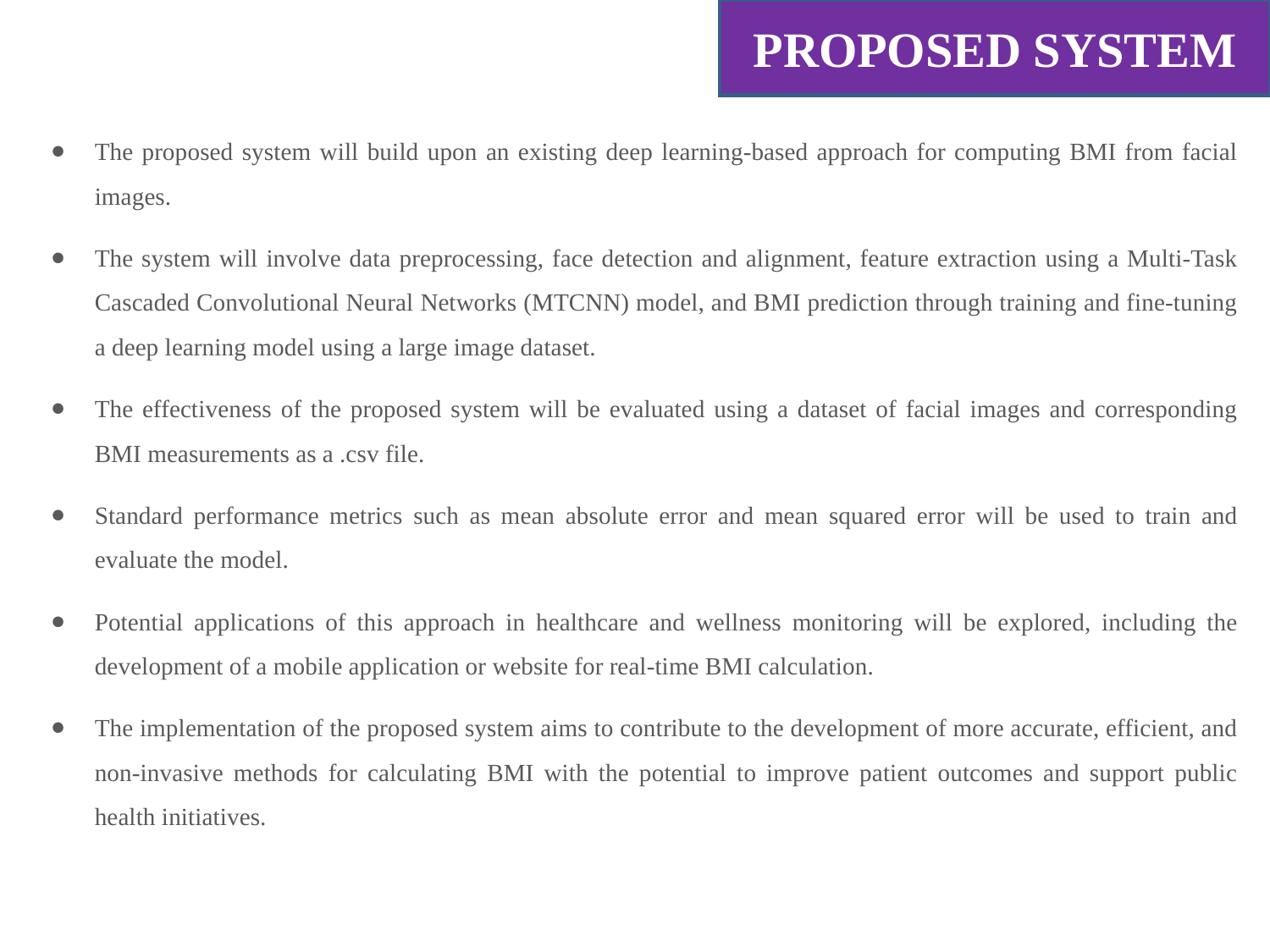

PROPOSED SYSTEM
The proposed system will build upon an existing deep learning-based approach for computing BMI from facial images.
The system will involve data preprocessing, face detection and alignment, feature extraction using a Multi-Task Cascaded Convolutional Neural Networks (MTCNN) model, and BMI prediction through training and fine-tuning a deep learning model using a large image dataset.
The effectiveness of the proposed system will be evaluated using a dataset of facial images and corresponding BMI measurements as a .csv file.
Standard performance metrics such as mean absolute error and mean squared error will be used to train and evaluate the model.
Potential applications of this approach in healthcare and wellness monitoring will be explored, including the development of a mobile application or website for real-time BMI calculation.
The implementation of the proposed system aims to contribute to the development of more accurate, efficient, and non-invasive methods for calculating BMI with the potential to improve patient outcomes and support public health initiatives.